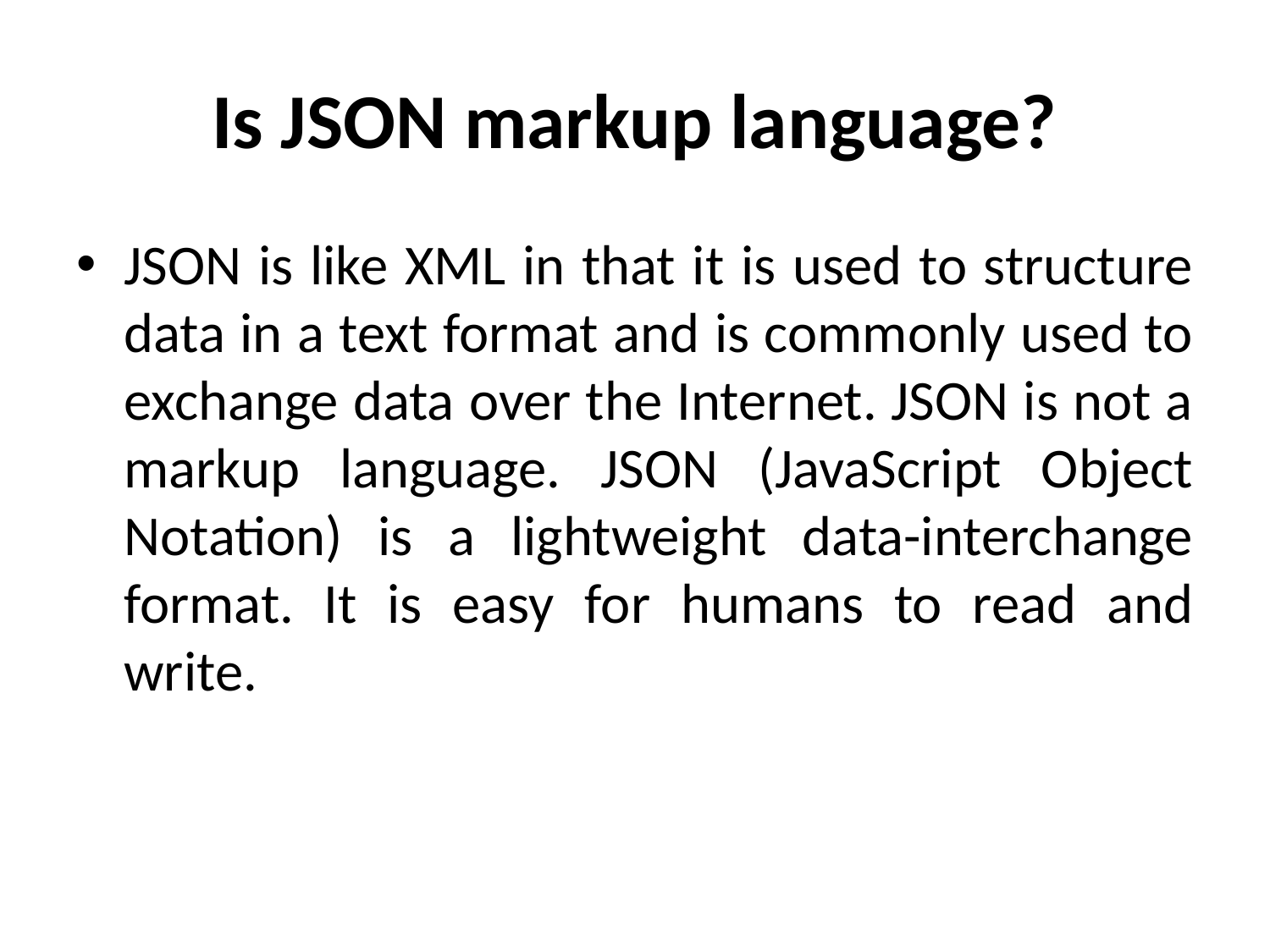

# Is JSON markup language?
JSON is like XML in that it is used to structure data in a text format and is commonly used to exchange data over the Internet. JSON is not a markup language. JSON (JavaScript Object Notation) is a lightweight data-interchange format. It is easy for humans to read and write.